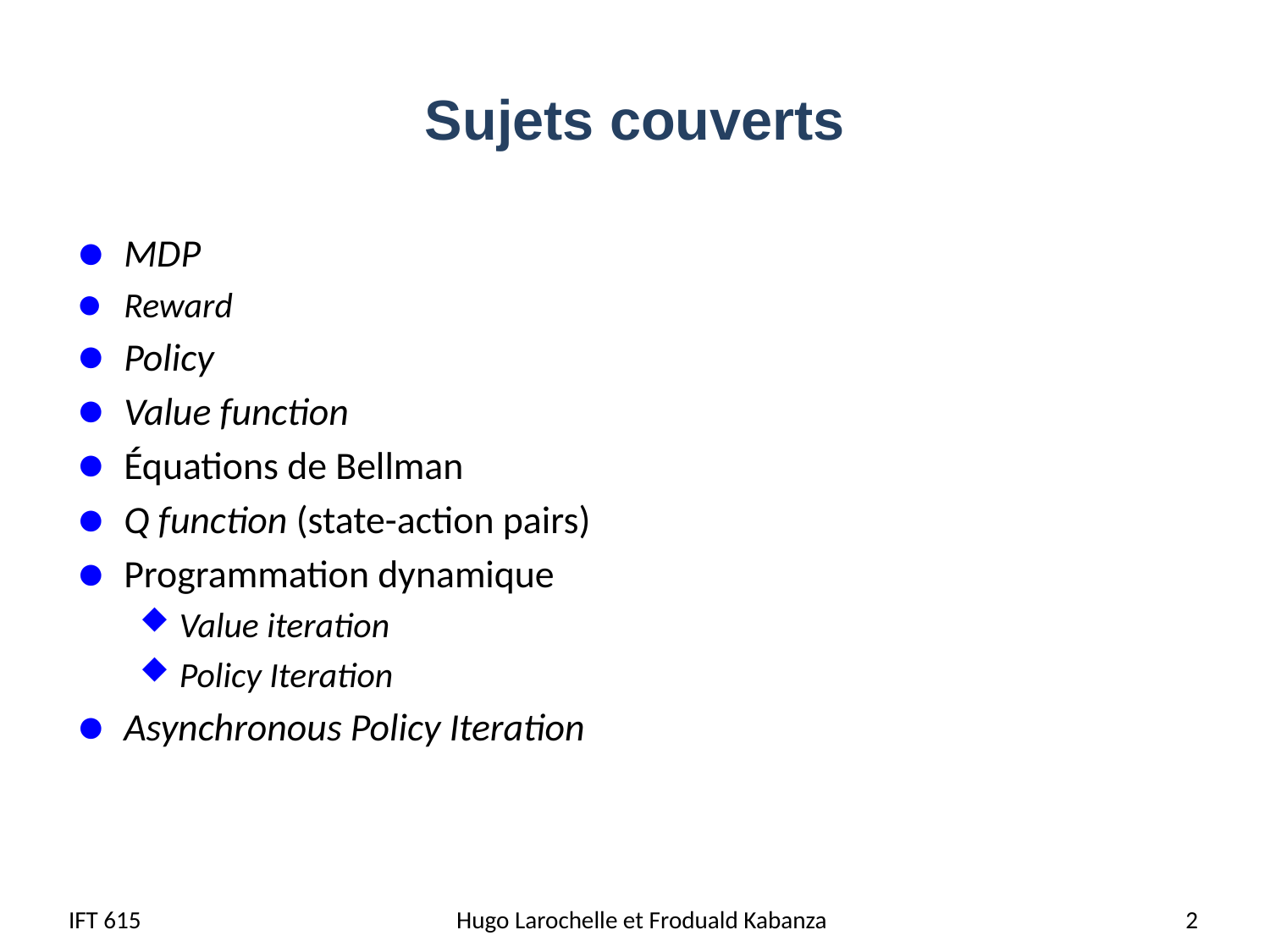

# Sujets couverts
MDP
Reward
Policy
Value function
Équations de Bellman
Q function (state-action pairs)
Programmation dynamique
Value iteration
Policy Iteration
Asynchronous Policy Iteration
IFT 615
Hugo Larochelle et Froduald Kabanza
2